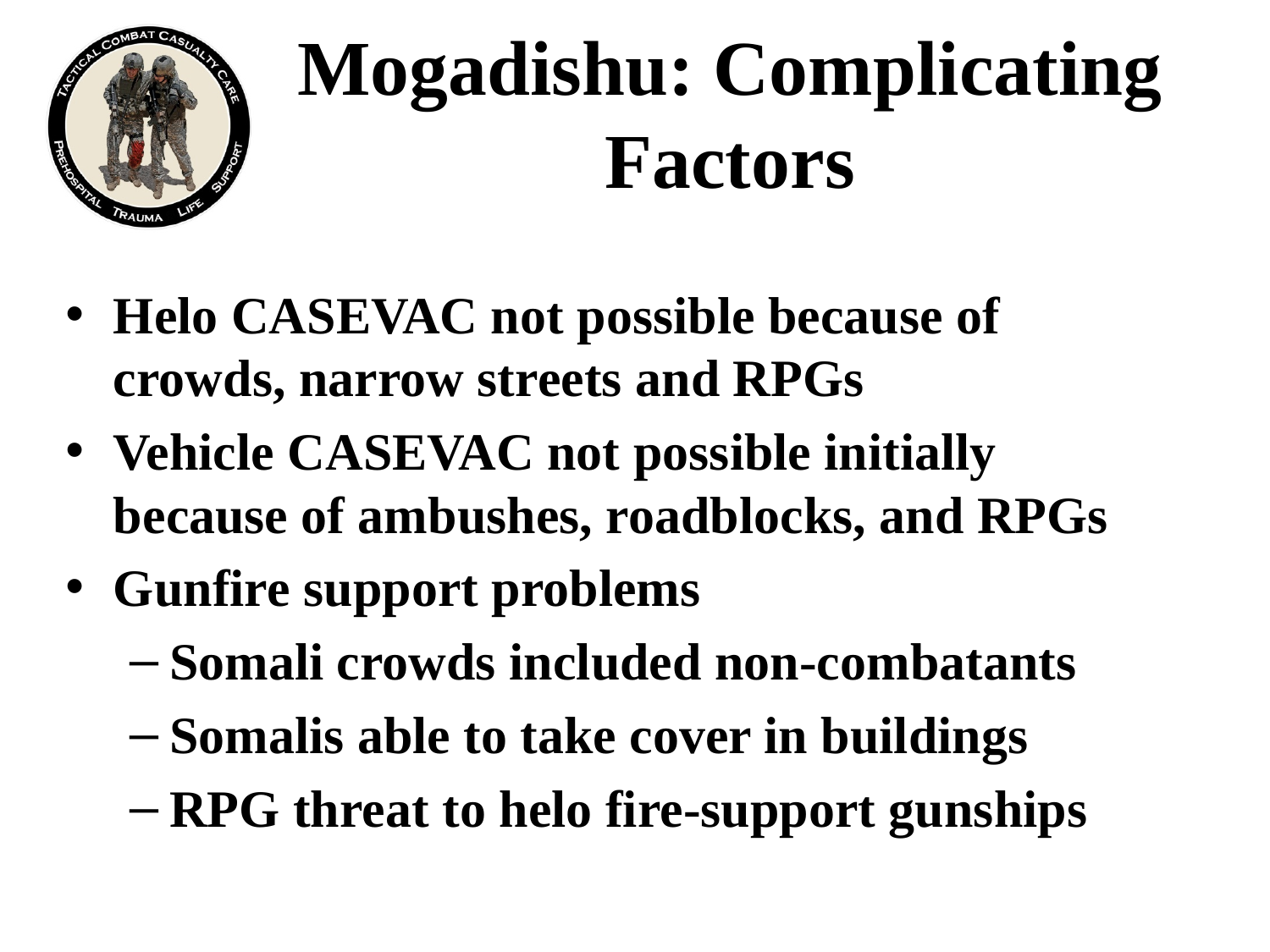

# Mogadishu: Complicating Factors
Helo CASEVAC not possible because of crowds, narrow streets and RPGs
Vehicle CASEVAC not possible initially because of ambushes, roadblocks, and RPGs
Gunfire support problems
Somali crowds included non-combatants
Somalis able to take cover in buildings
RPG threat to helo fire-support gunships